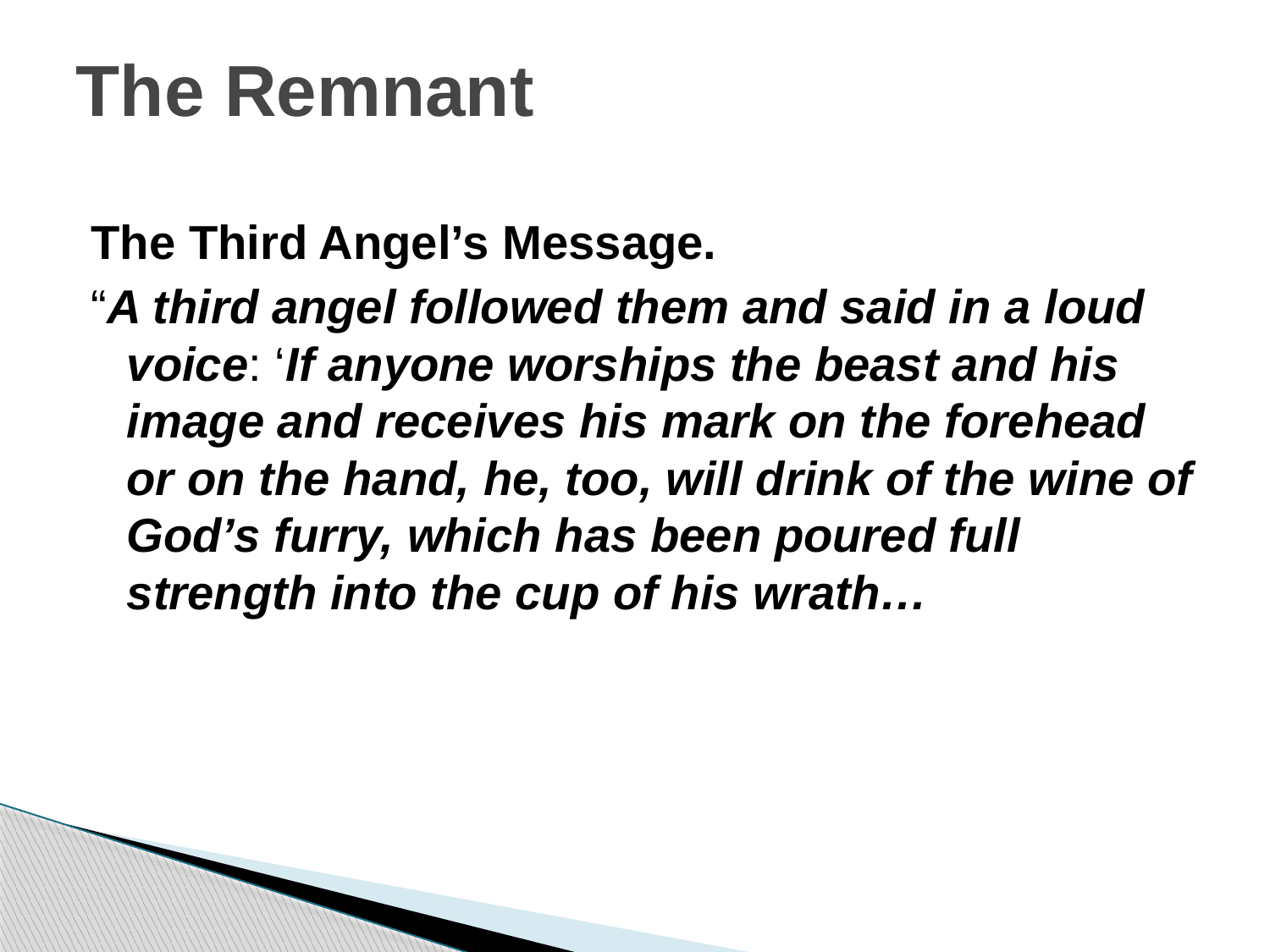

# The Remnant
The Third Angel’s Message.
“A third angel followed them and said in a loud voice: ‘If anyone worships the beast and his image and receives his mark on the forehead or on the hand, he, too, will drink of the wine of God’s furry, which has been poured full strength into the cup of his wrath…